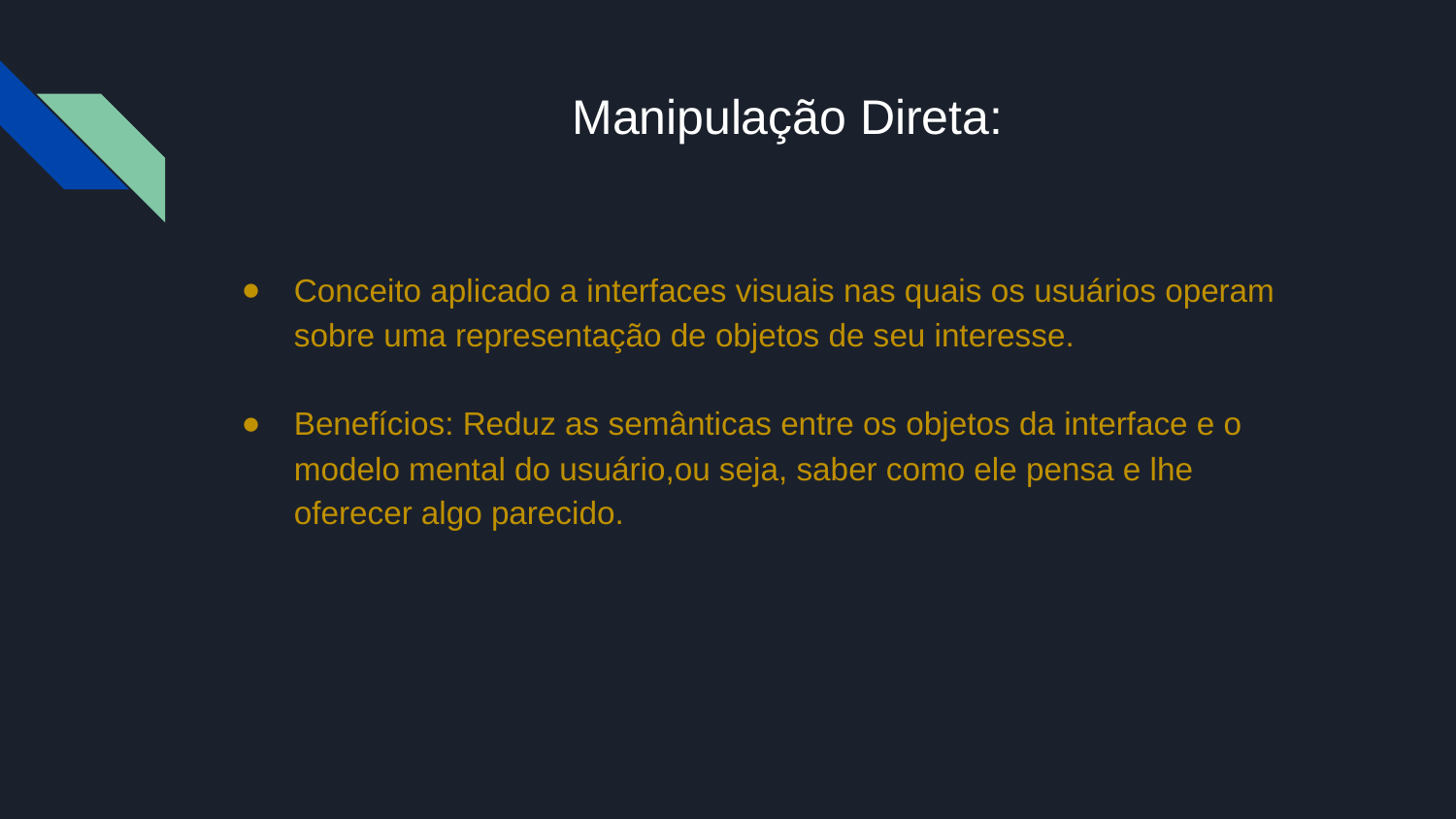

# Manipulação Direta:
Conceito aplicado a interfaces visuais nas quais os usuários operam sobre uma representação de objetos de seu interesse.

Benefícios: Reduz as semânticas entre os objetos da interface e o modelo mental do usuário,ou seja, saber como ele pensa e lhe oferecer algo parecido.